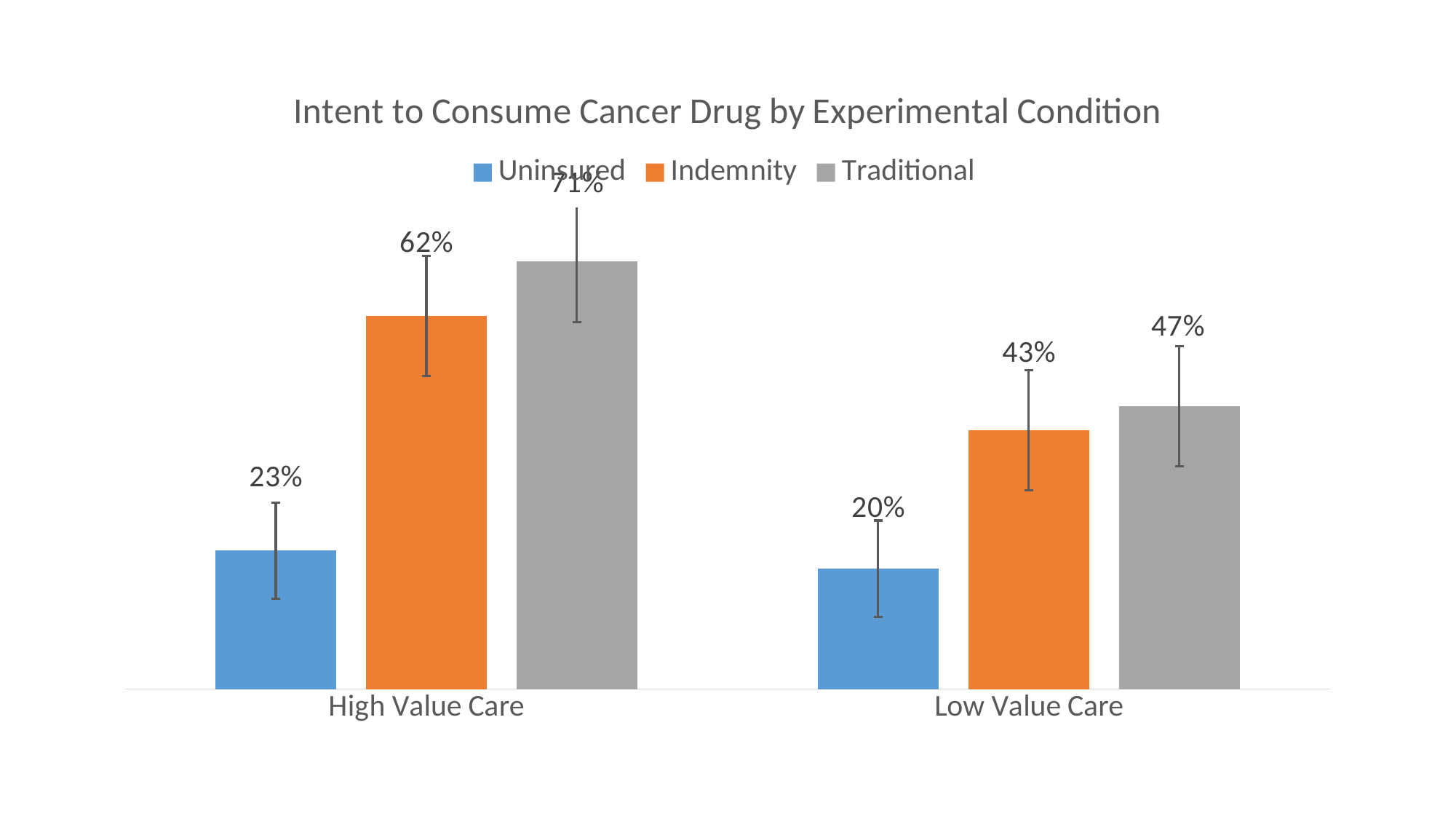

### Chart: Intent to Consume Cancer Drug by Experimental Condition

| Category | Uninsured | Indemnity | Traditional  |
|---|---|---|---|
| High Value Care | 0.23 | 0.62 | 0.71 |
| Low Value Care | 0.2 | 0.43 | 0.47 |